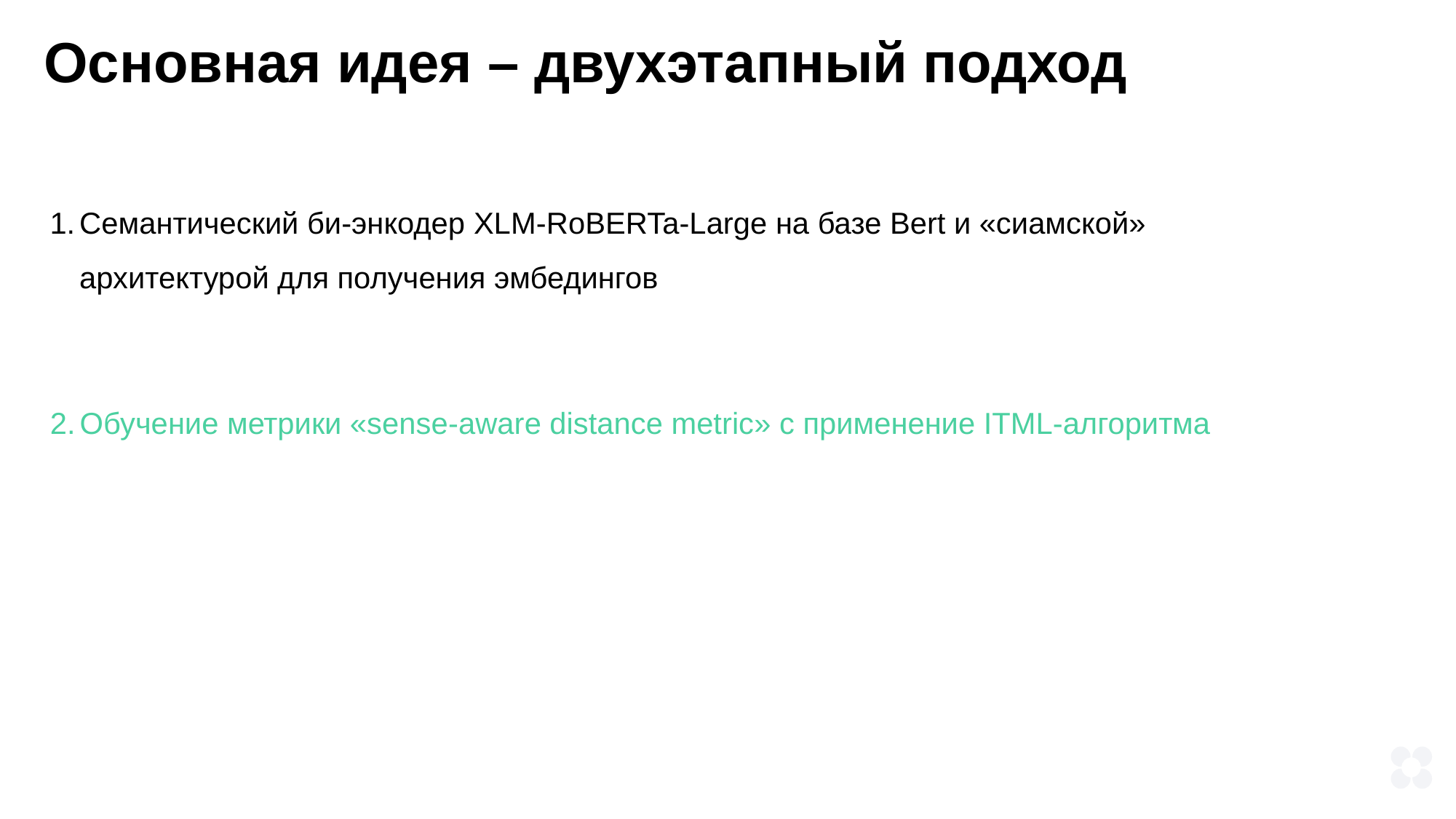

Основная идея – двухэтапный подход

Семантический би-энкодер XLM-RoBERTa-Large на базе Bert и «сиамской» архитектурой для получения эмбедингов

Обучение метрики «sense-aware distance metric» с применение ITML-алгоритма